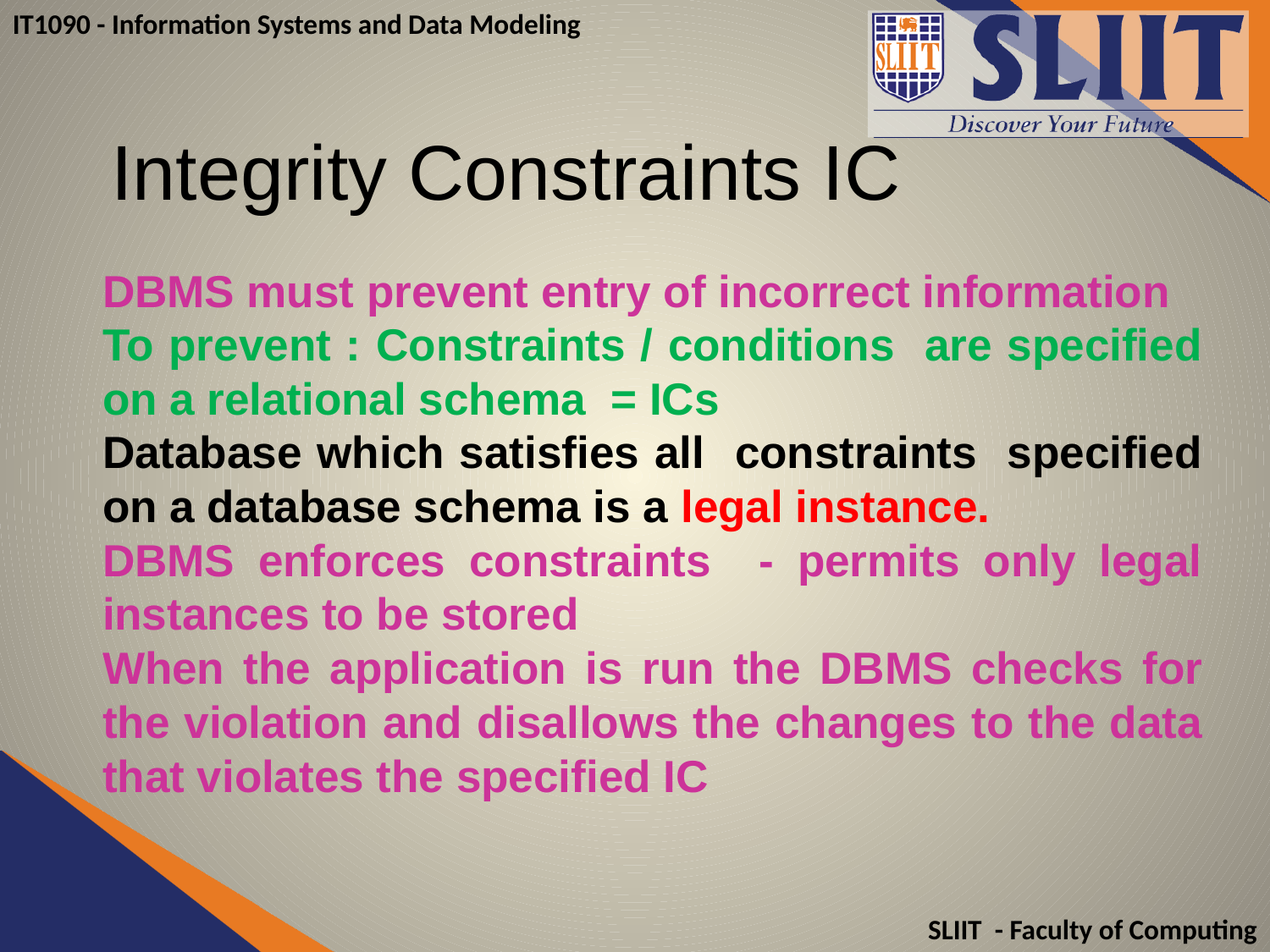

# Integrity Constraints IC
DBMS must prevent entry of incorrect information
To prevent : Constraints / conditions  are specified on a relational schema  = ICs
Database which satisfies all  constraints  specified on a database schema is a legal instance.
DBMS enforces constraints  - permits only legal instances to be stored
When the application is run the DBMS checks for the violation and disallows the changes to the data that violates the specified IC